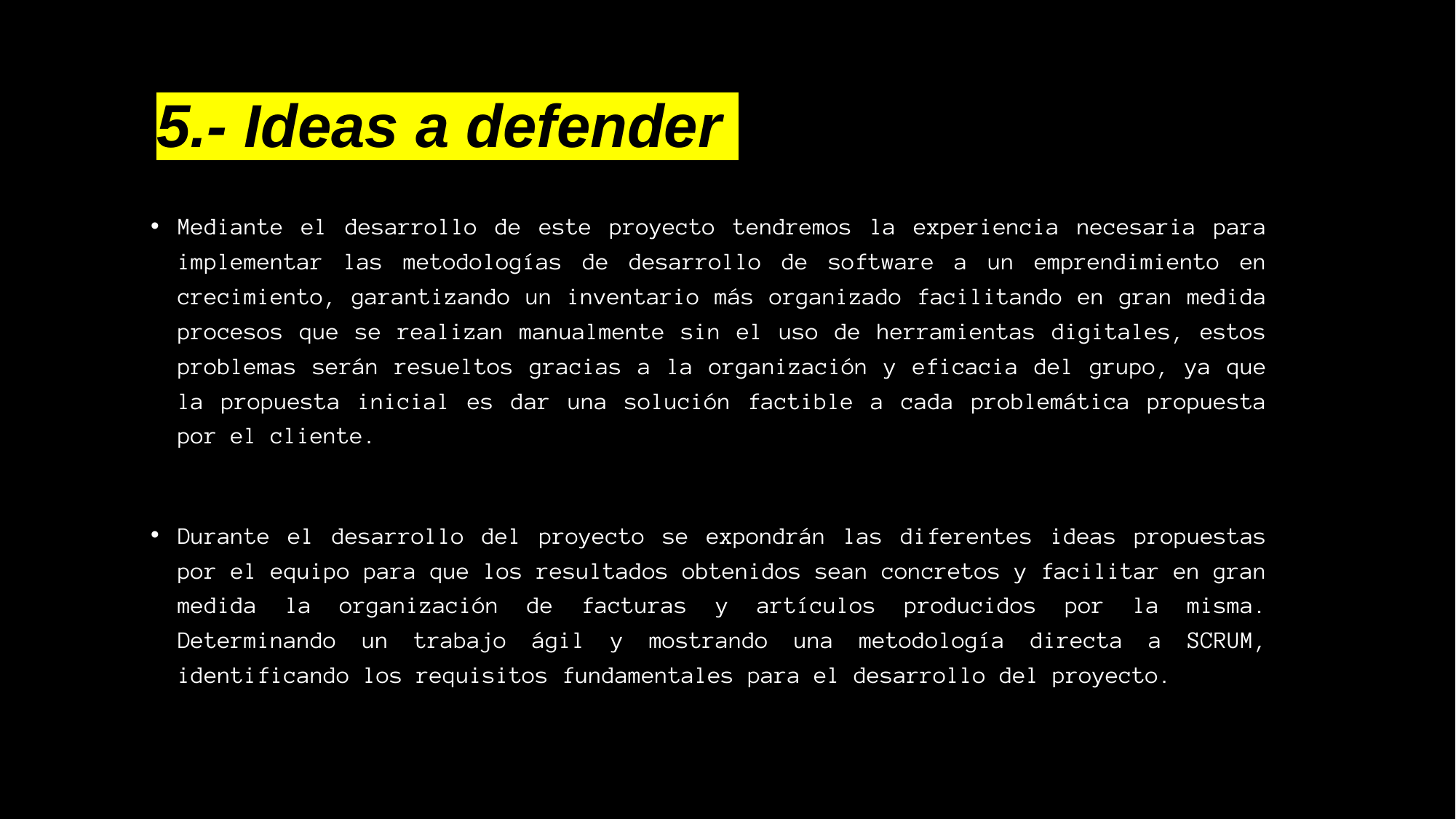

# 5.- Ideas a defender
Mediante el desarrollo de este proyecto tendremos la experiencia necesaria para implementar las metodologías de desarrollo de software a un emprendimiento en crecimiento, garantizando un inventario más organizado facilitando en gran medida procesos que se realizan manualmente sin el uso de herramientas digitales, estos problemas serán resueltos gracias a la organización y eficacia del grupo, ya que la propuesta inicial es dar una solución factible a cada problemática propuesta por el cliente.

Durante el desarrollo del proyecto se expondrán las diferentes ideas propuestas por el equipo para que los resultados obtenidos sean concretos y facilitar en gran medida la organización de facturas y artículos producidos por la misma. Determinando un trabajo ágil y mostrando una metodología directa a SCRUM, identificando los requisitos fundamentales para el desarrollo del proyecto.